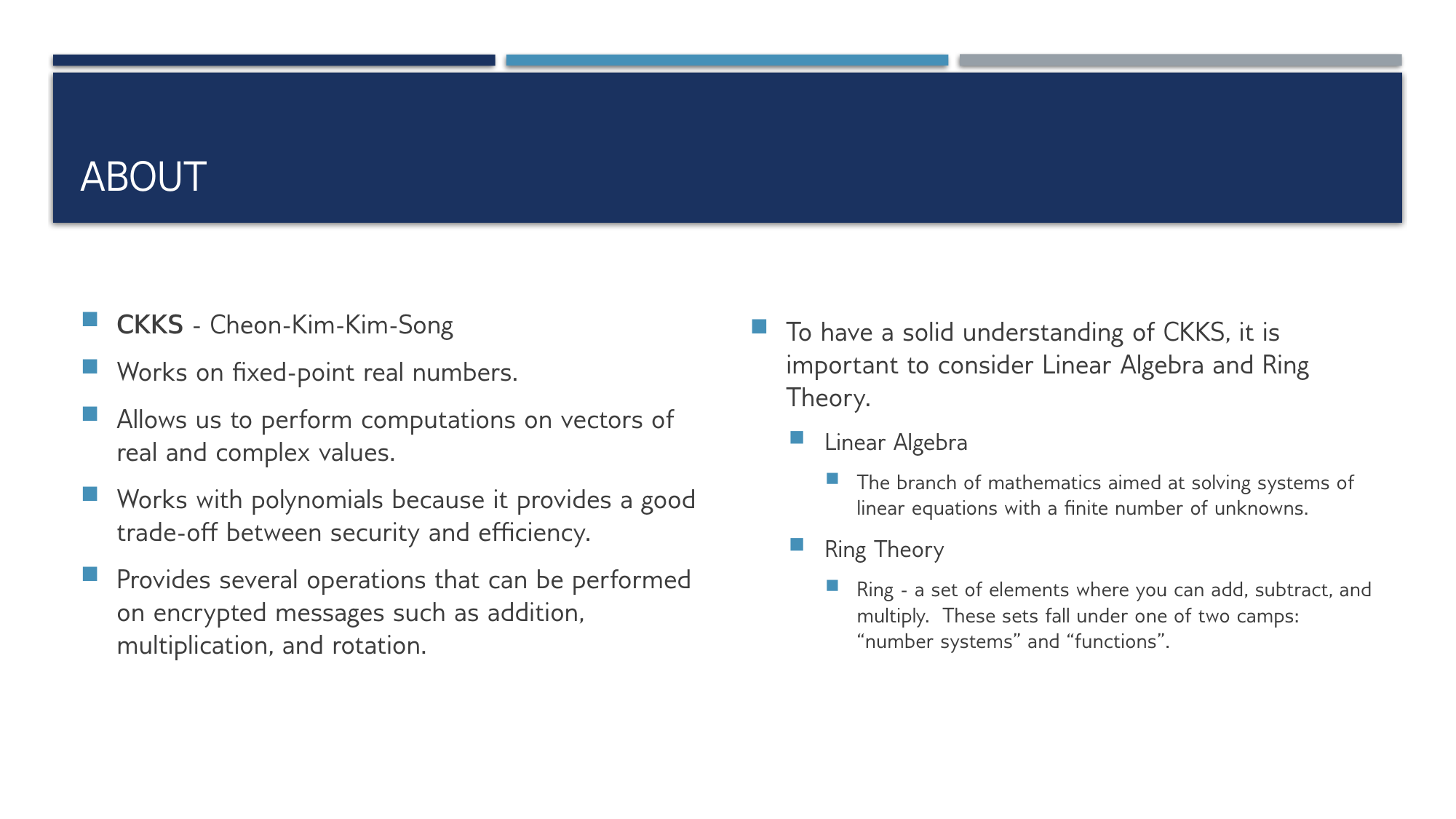

# About
CKKS - Cheon-Kim-Kim-Song
Works on fixed-point real numbers.
Allows us to perform computations on vectors of real and complex values.
Works with polynomials because it provides a good trade-off between security and efficiency.
Provides several operations that can be performed on encrypted messages such as addition, multiplication, and rotation.
To have a solid understanding of CKKS, it is important to consider Linear Algebra and Ring Theory.
Linear Algebra
The branch of mathematics aimed at solving systems of linear equations with a ﬁnite number of unknowns.
Ring Theory
Ring - a set of elements where you can add, subtract, and multiply.  These sets fall under one of two camps:     “number systems” and “functions”.